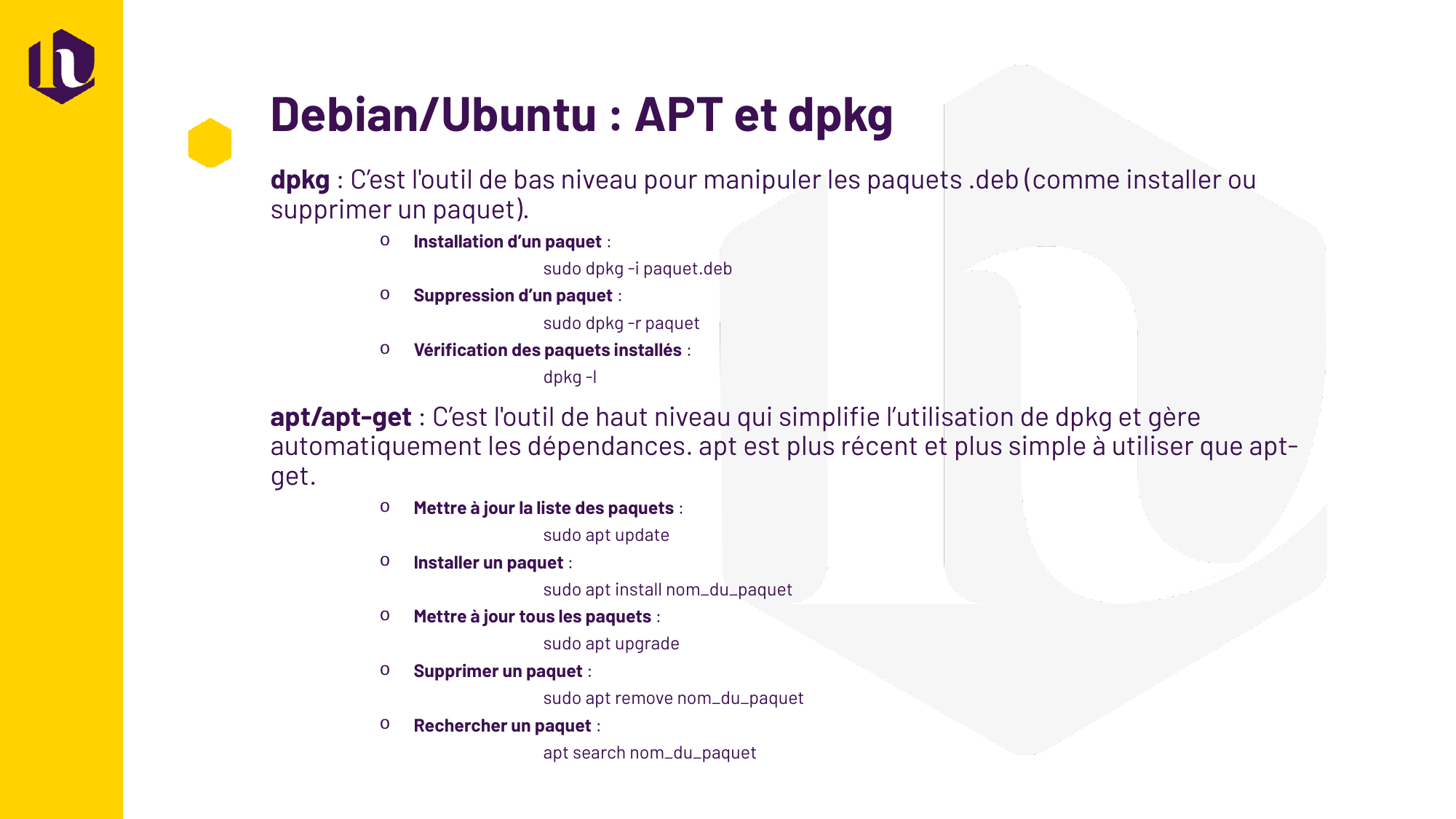

# Debian/Ubuntu : APT et dpkg
dpkg : C’est l'outil de bas niveau pour manipuler les paquets .deb (comme installer ou supprimer un paquet).
Installation d’un paquet :
		sudo dpkg -i paquet.deb
Suppression d’un paquet :
		sudo dpkg -r paquet
Vérification des paquets installés :
		dpkg -l
apt/apt-get : C’est l'outil de haut niveau qui simplifie l’utilisation de dpkg et gère automatiquement les dépendances. apt est plus récent et plus simple à utiliser que apt-get.
Mettre à jour la liste des paquets :
		sudo apt update
Installer un paquet :
		sudo apt install nom_du_paquet
Mettre à jour tous les paquets :
		sudo apt upgrade
Supprimer un paquet :
		sudo apt remove nom_du_paquet
Rechercher un paquet :
		apt search nom_du_paquet